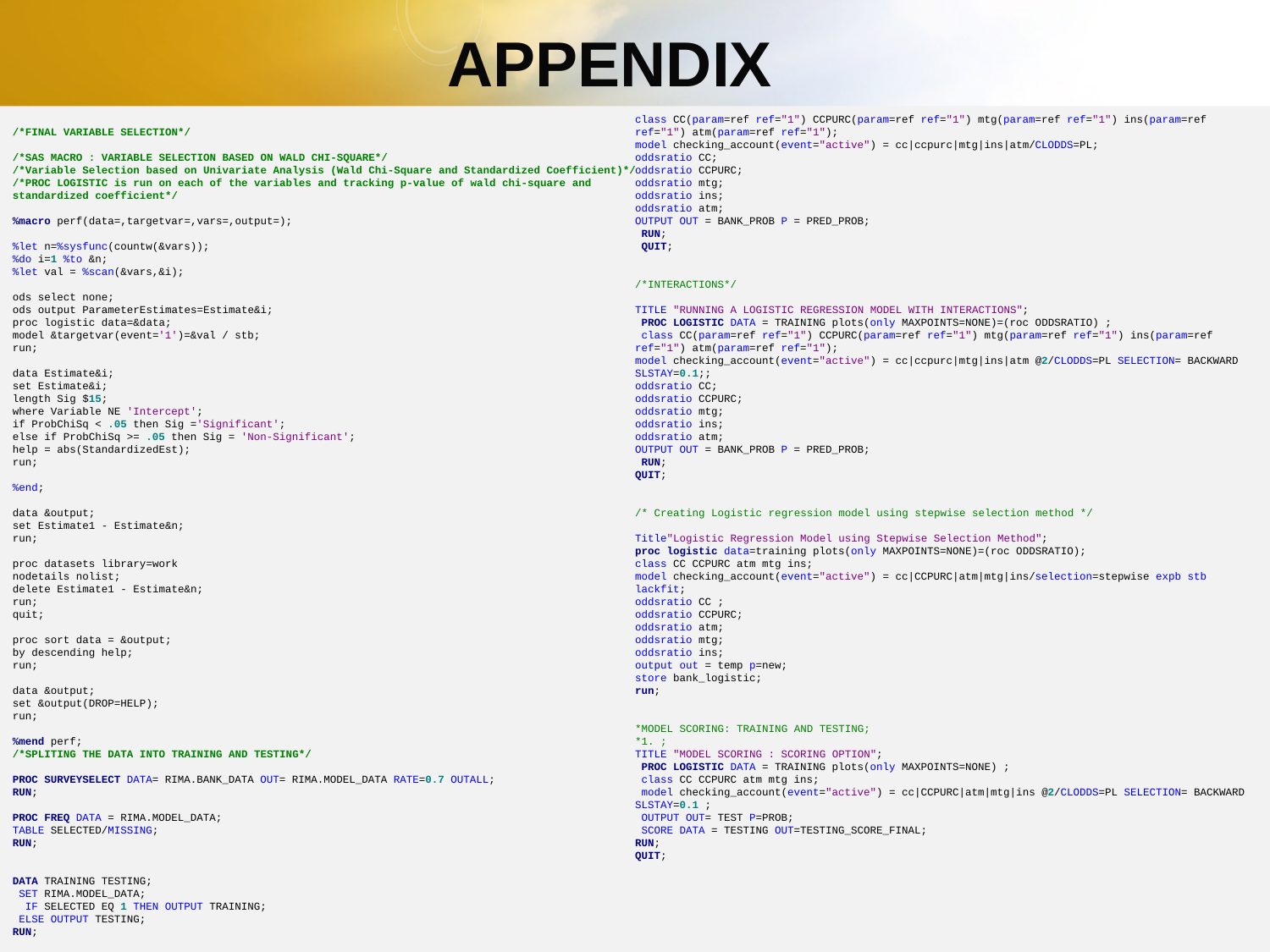

# APPENDIX

/*FINAL VARIABLE SELECTION*/

/*SAS MACRO : VARIABLE SELECTION BASED ON WALD CHI-SQUARE*/
/*Variable Selection based on Univariate Analysis (Wald Chi-Square and Standardized Coefficient)*/
/*PROC LOGISTIC is run on each of the variables and tracking p-value of wald chi-square and standardized coefficient*/

%macro perf(data=,targetvar=,vars=,output=);

%let n=%sysfunc(countw(&vars));
%do i=1 %to &n;
%let val = %scan(&vars,&i);

ods select none;
ods output ParameterEstimates=Estimate&i;
proc logistic data=&data;
model &targetvar(event='1')=&val / stb;
run;

data Estimate&i;
set Estimate&i;
length Sig $15;
where Variable NE 'Intercept';
if ProbChiSq < .05 then Sig ='Significant';
else if ProbChiSq >= .05 then Sig = 'Non-Significant';
help = abs(StandardizedEst);
run;

%end;

data &output;
set Estimate1 - Estimate&n;
run;

proc datasets library=work
nodetails nolist;
delete Estimate1 - Estimate&n;
run;
quit;

proc sort data = &output;
by descending help;
run;

data &output;
set &output(DROP=HELP);
run;

%mend perf;
/*SPLITING THE DATA INTO TRAINING AND TESTING*/

PROC SURVEYSELECT DATA= RIMA.BANK_DATA OUT= RIMA.MODEL_DATA RATE=0.7 OUTALL;
RUN;

PROC FREQ DATA = RIMA.MODEL_DATA;
TABLE SELECTED/MISSING;
RUN;

DATA TRAINING TESTING;
 SET RIMA.MODEL_DATA;
  IF SELECTED EQ 1 THEN OUTPUT TRAINING;
 ELSE OUTPUT TESTING;
RUN;

/*MODEL 1*/
PROC LOGISTIC DATA= TRAINING plots(only MAXPOINTS=NONE)=(roc ODDSRATIO);
class CC(param=ref ref="1") CCPURC(param=ref ref="1") mtg(param=ref ref="1") ins(param=ref ref="1") atm(param=ref ref="1");
model checking_account(event="active") = cc|ccpurc|mtg|ins|atm/CLODDS=PL;
oddsratio CC;
oddsratio CCPURC;
oddsratio mtg;
oddsratio ins;
oddsratio atm;
OUTPUT OUT = BANK_PROB P = PRED_PROB;
 RUN;
 QUIT;

/*INTERACTIONS*/

TITLE "RUNNING A LOGISTIC REGRESSION MODEL WITH INTERACTIONS";
 PROC LOGISTIC DATA = TRAINING plots(only MAXPOINTS=NONE)=(roc ODDSRATIO) ;
 class CC(param=ref ref="1") CCPURC(param=ref ref="1") mtg(param=ref ref="1") ins(param=ref ref="1") atm(param=ref ref="1");
model checking_account(event="active") = cc|ccpurc|mtg|ins|atm @2/CLODDS=PL SELECTION= BACKWARD SLSTAY=0.1;;
oddsratio CC;
oddsratio CCPURC;
oddsratio mtg;
oddsratio ins;
oddsratio atm;
OUTPUT OUT = BANK_PROB P = PRED_PROB;
 RUN;
QUIT;

/* Creating Logistic regression model using stepwise selection method */

Title"Logistic Regression Model using Stepwise Selection Method";
proc logistic data=training plots(only MAXPOINTS=NONE)=(roc ODDSRATIO);
class CC CCPURC atm mtg ins;
model checking_account(event="active") = cc|CCPURC|atm|mtg|ins/selection=stepwise expb stb lackfit;
oddsratio CC ;
oddsratio CCPURC;
oddsratio atm;
oddsratio mtg;
oddsratio ins;
output out = temp p=new;
store bank_logistic;
run;

*MODEL SCORING: TRAINING AND TESTING;
*1. ;
TITLE "MODEL SCORING : SCORING OPTION";
 PROC LOGISTIC DATA = TRAINING plots(only MAXPOINTS=NONE) ;
 class CC CCPURC atm mtg ins;
 model checking_account(event="active") = cc|CCPURC|atm|mtg|ins @2/CLODDS=PL SELECTION= BACKWARD SLSTAY=0.1 ;
 OUTPUT OUT= TEST P=PROB;
 SCORE DATA = TESTING OUT=TESTING_SCORE_FINAL;
RUN;
QUIT;